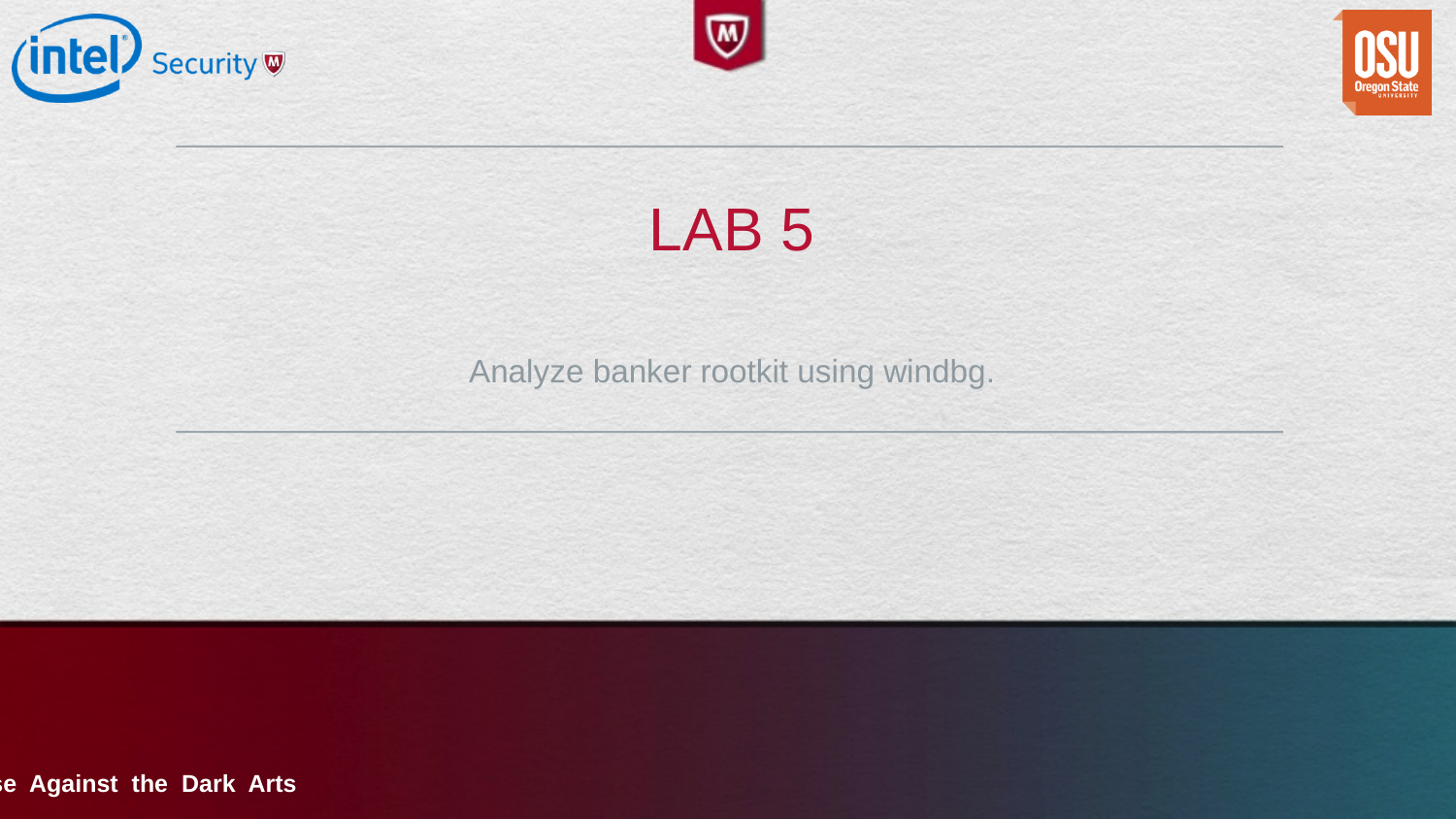

# Lab 5
Analyze banker rootkit using windbg.